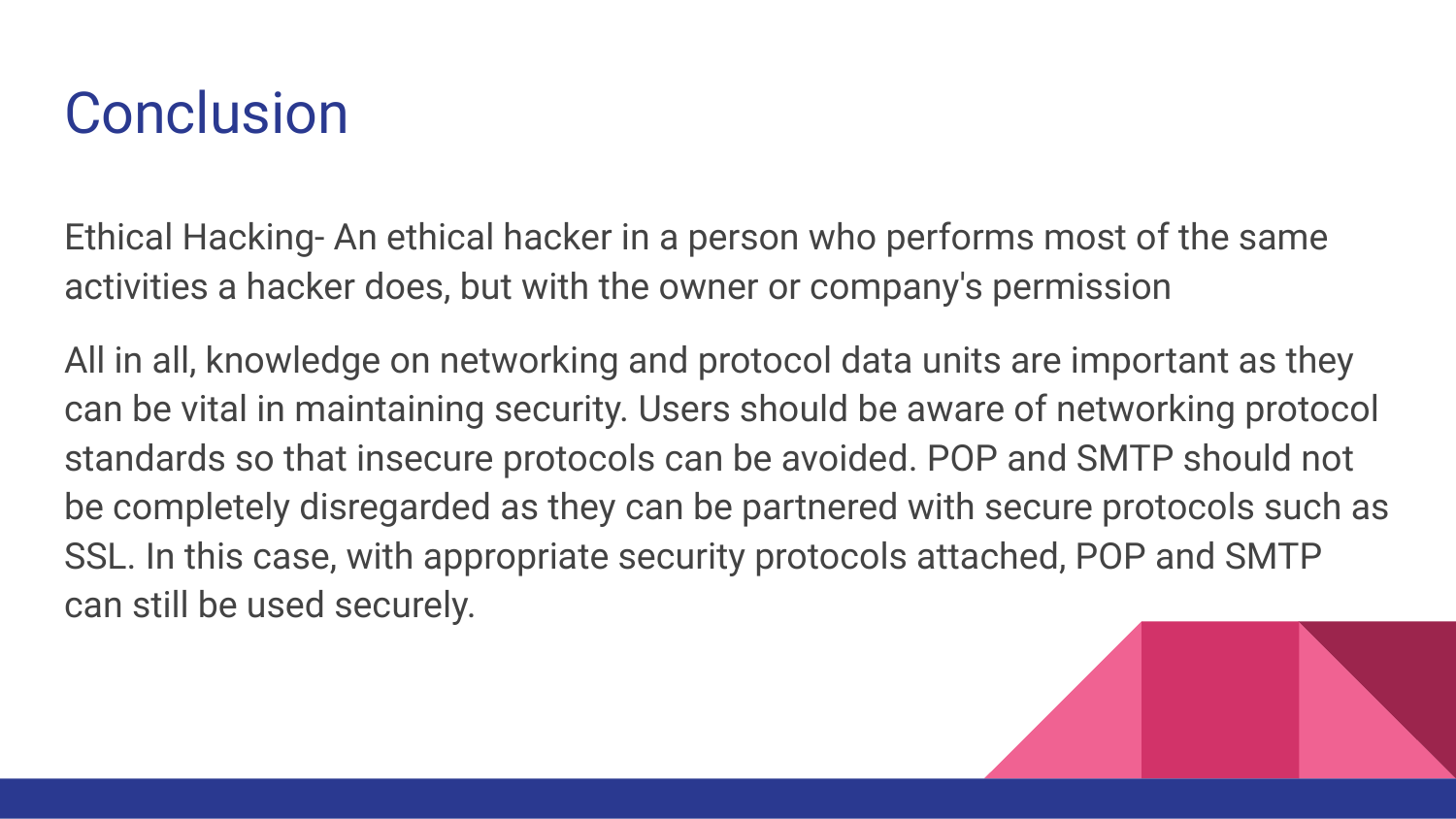

# Conclusion
Ethical Hacking- An ethical hacker in a person who performs most of the same activities a hacker does, but with the owner or company's permission
All in all, knowledge on networking and protocol data units are important as they can be vital in maintaining security. Users should be aware of networking protocol standards so that insecure protocols can be avoided. POP and SMTP should not be completely disregarded as they can be partnered with secure protocols such as SSL. In this case, with appropriate security protocols attached, POP and SMTP can still be used securely.